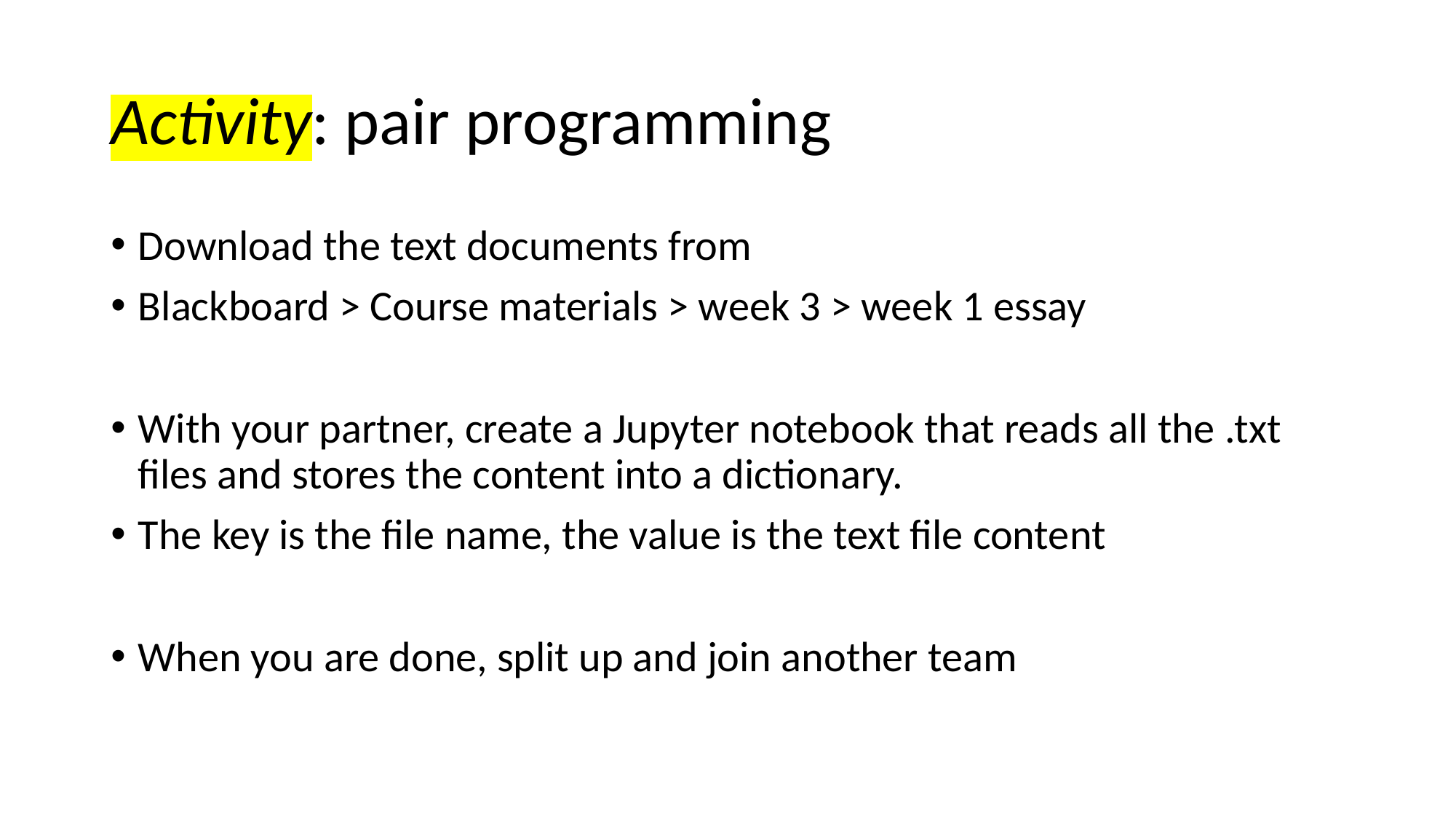

# Activity: pair programming
Download the text documents from
Blackboard > Course materials > week 3 > week 1 essay

With your partner, create a Jupyter notebook that reads all the .txt files and stores the content into a dictionary.
The key is the file name, the value is the text file content

When you are done, split up and join another team